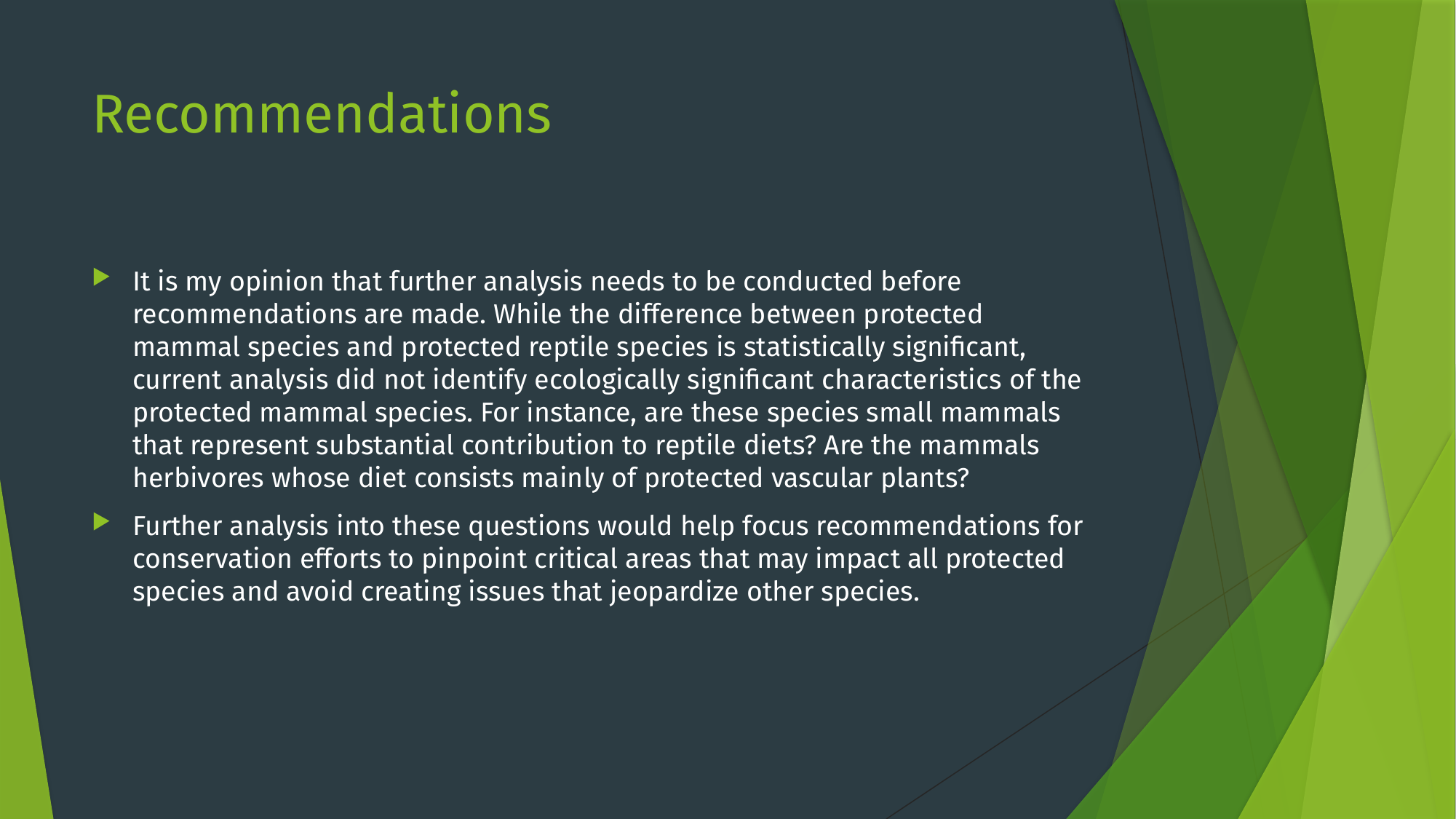

# Recommendations
It is my opinion that further analysis needs to be conducted before recommendations are made. While the difference between protected mammal species and protected reptile species is statistically significant, current analysis did not identify ecologically significant characteristics of the protected mammal species. For instance, are these species small mammals that represent substantial contribution to reptile diets? Are the mammals herbivores whose diet consists mainly of protected vascular plants?
Further analysis into these questions would help focus recommendations for conservation efforts to pinpoint critical areas that may impact all protected species and avoid creating issues that jeopardize other species.